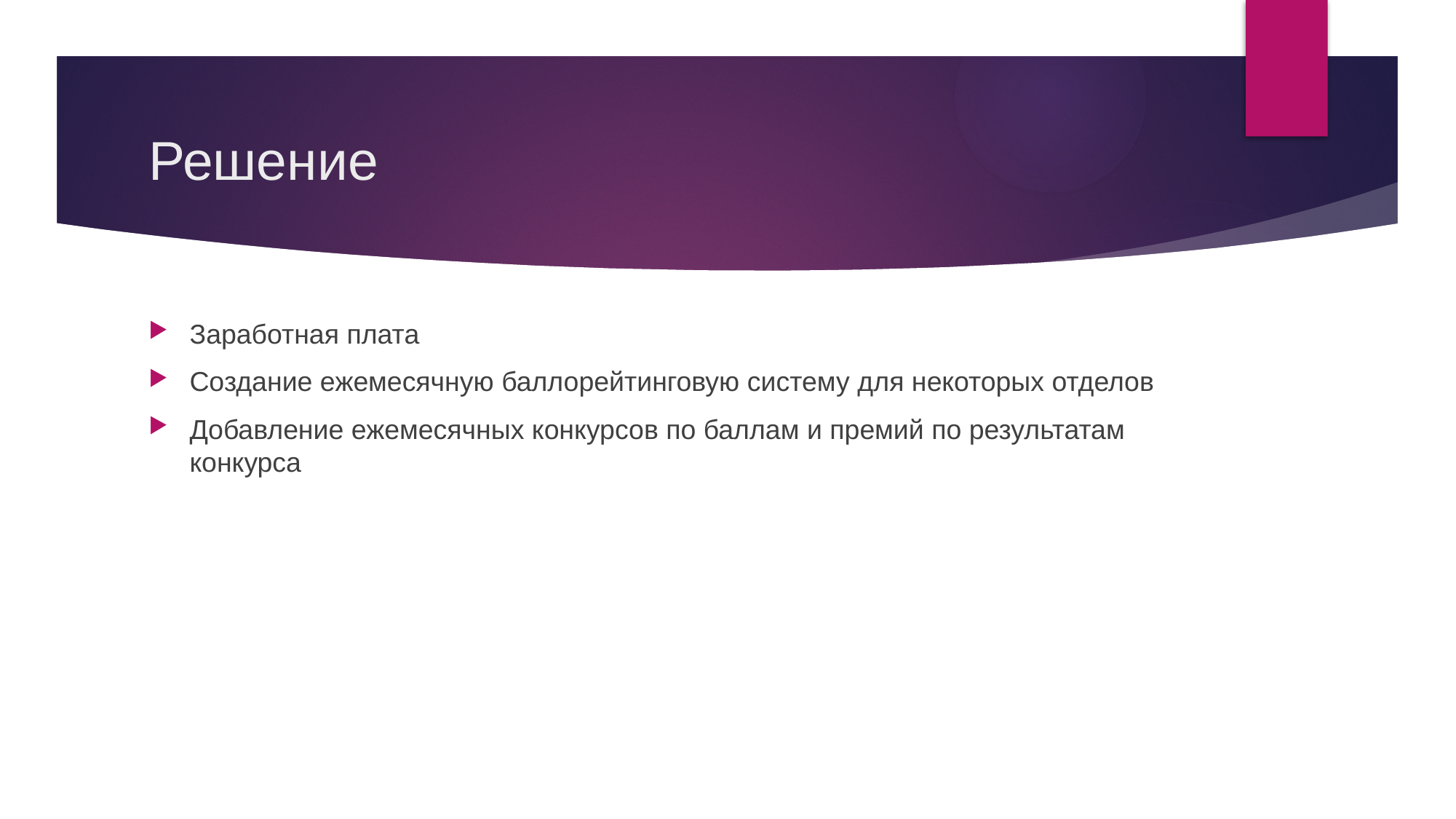

# Решение
Заработная плата
Создание ежемесячную баллорейтинговую систему для некоторых отделов
Добавление ежемесячных конкурсов по баллам и премий по результатам конкурса